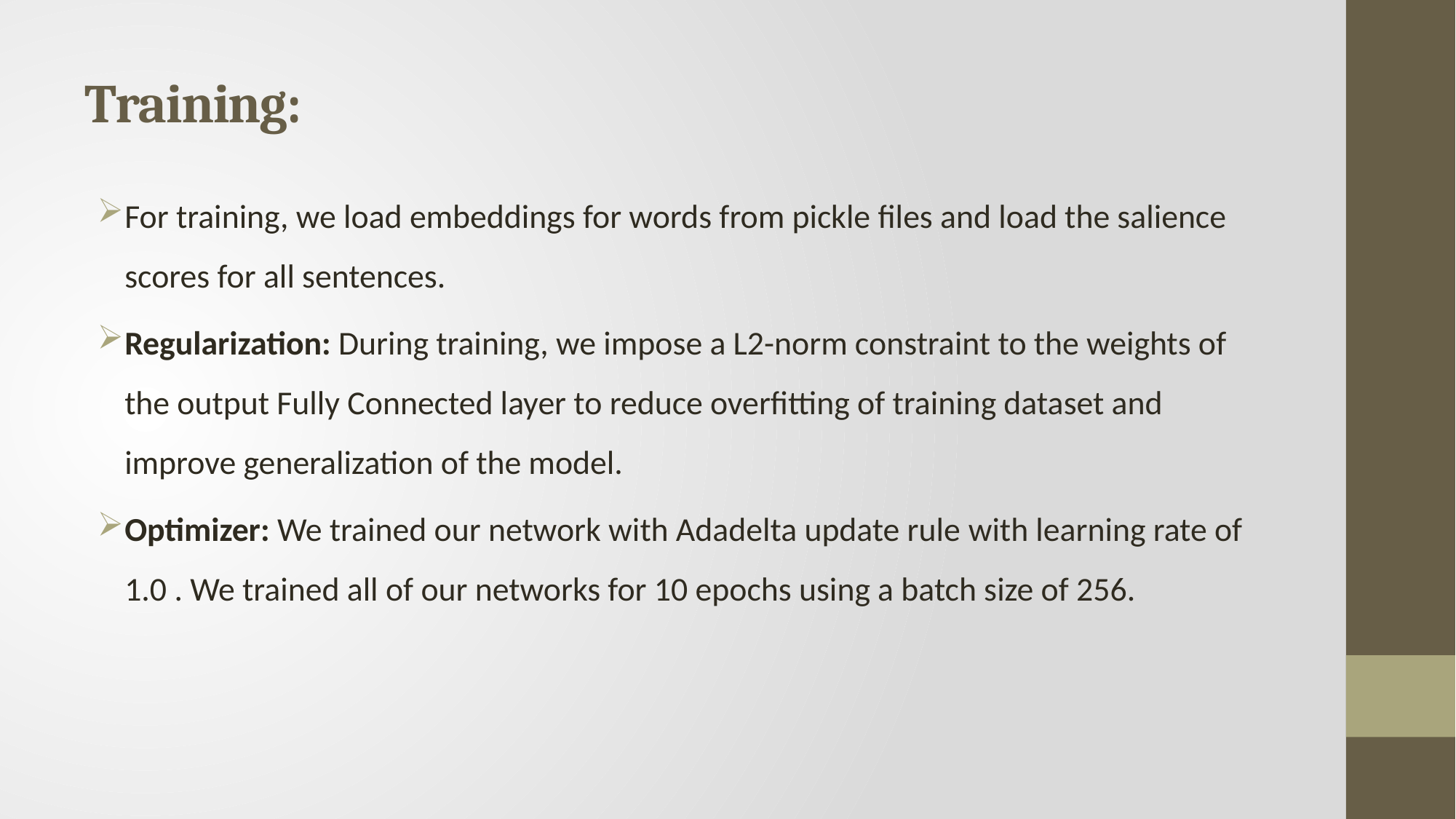

# Training:
For training, we load embeddings for words from pickle files and load the salience scores for all sentences.
Regularization: During training, we impose a L2-norm constraint to the weights of the output Fully Connected layer to reduce overfitting of training dataset and improve generalization of the model.
Optimizer: We trained our network with Adadelta update rule with learning rate of 1.0 . We trained all of our networks for 10 epochs using a batch size of 256.